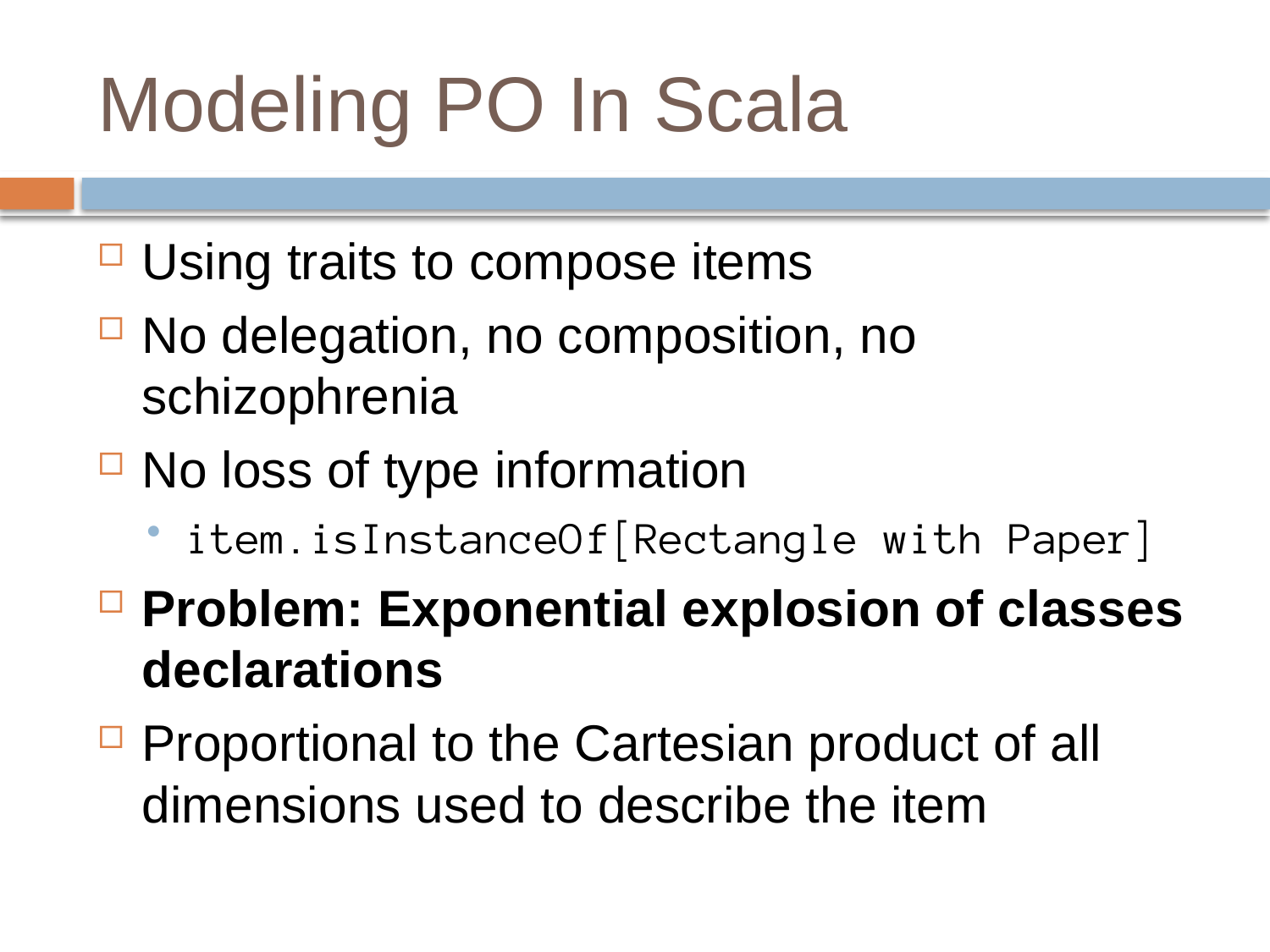

# Modeling PO In Scala
Using traits to compose items
No delegation, no composition, no schizophrenia
No loss of type information
item.isInstanceOf[Rectangle with Paper]
Problem: Exponential explosion of classes declarations
Proportional to the Cartesian product of all dimensions used to describe the item